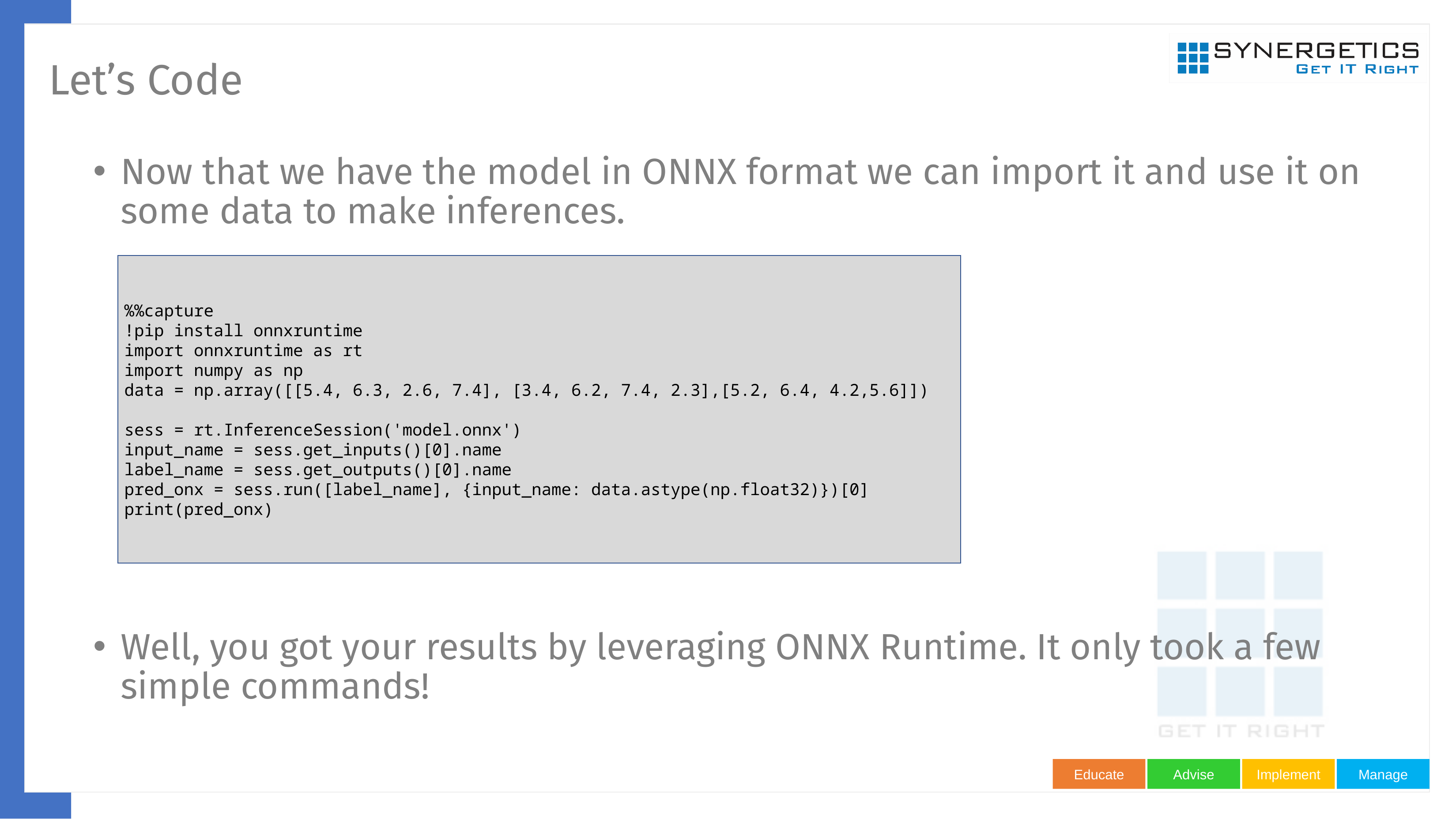

# Let’s Code
Now that we have the model in ONNX format we can import it and use it on some data to make inferences.

Well, you got your results by leveraging ONNX Runtime. It only took a few simple commands!
%%capture
!pip install onnxruntime
import onnxruntime as rt
import numpy as np
data = np.array([[5.4, 6.3, 2.6, 7.4], [3.4, 6.2, 7.4, 2.3],[5.2, 6.4, 4.2,5.6]])

sess = rt.InferenceSession('model.onnx')
input_name = sess.get_inputs()[0].name
label_name = sess.get_outputs()[0].name
pred_onx = sess.run([label_name], {input_name: data.astype(np.float32)})[0]
print(pred_onx)